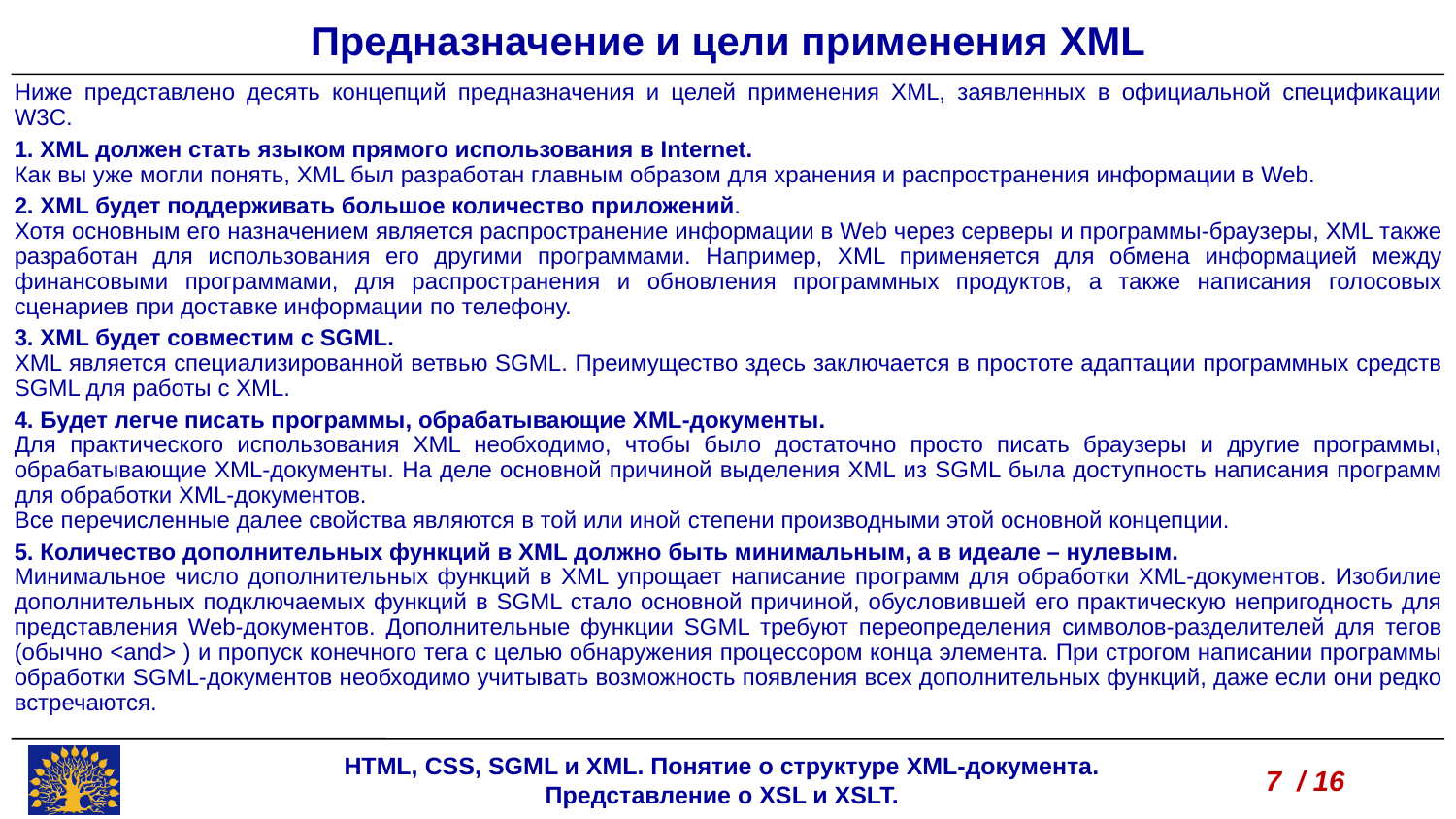

Предназначение и цели применения XML
Ниже представлено десять концепций предназначения и целей применения XML, заявленных в официальной спецификации W3C.

1. XML должен стать языком прямого использования в Internet.
Как вы уже могли понять, XML был разработан главным образом для хранения и распространения информации в Web.

2. XML будет поддерживать большое количество приложений.
Хотя основным его назначением является распространение информации в Web через серверы и программы-браузеры, XML также разработан для использования его другими программами. Например, XML применяется для обмена информацией между финансовыми программами, для распространения и обновления программных продуктов, а также написания голосовых сценариев при доставке информации по телефону.

3. XML будет совместим с SGML.
XML является специализированной ветвью SGML. Преимущество здесь заключается в простоте адаптации программных средств SGML для работы с XML.

4. Будет легче писать программы, обрабатывающие XML-документы.
Для практического использования XML необходимо, чтобы было достаточно просто писать браузеры и другие программы, обрабатывающие XML-документы. На деле основной причиной выделения XML из SGML была доступность написания программ для обработки XML-документов.
Все перечисленные далее свойства являются в той или иной степени производными этой основной концепции.

5. Количество дополнительных функций в XML должно быть минимальным, а в идеале – нулевым.
Минимальное число дополнительных функций в XML упрощает написание программ для обработки XML-документов. Изобилие дополнительных подключаемых функций в SGML стало основной причиной, обусловившей его практическую непригодность для представления Web-документов. Дополнительные функции SGML требуют переопределения символов-разделителей для тегов (обычно <and> ) и пропуск конечного тега с целью обнаружения процессором конца элемента. При строгом написании программы обработки SGML-документов необходимо учитывать возможность появления всех дополнительных функций, даже если они редко встречаются.